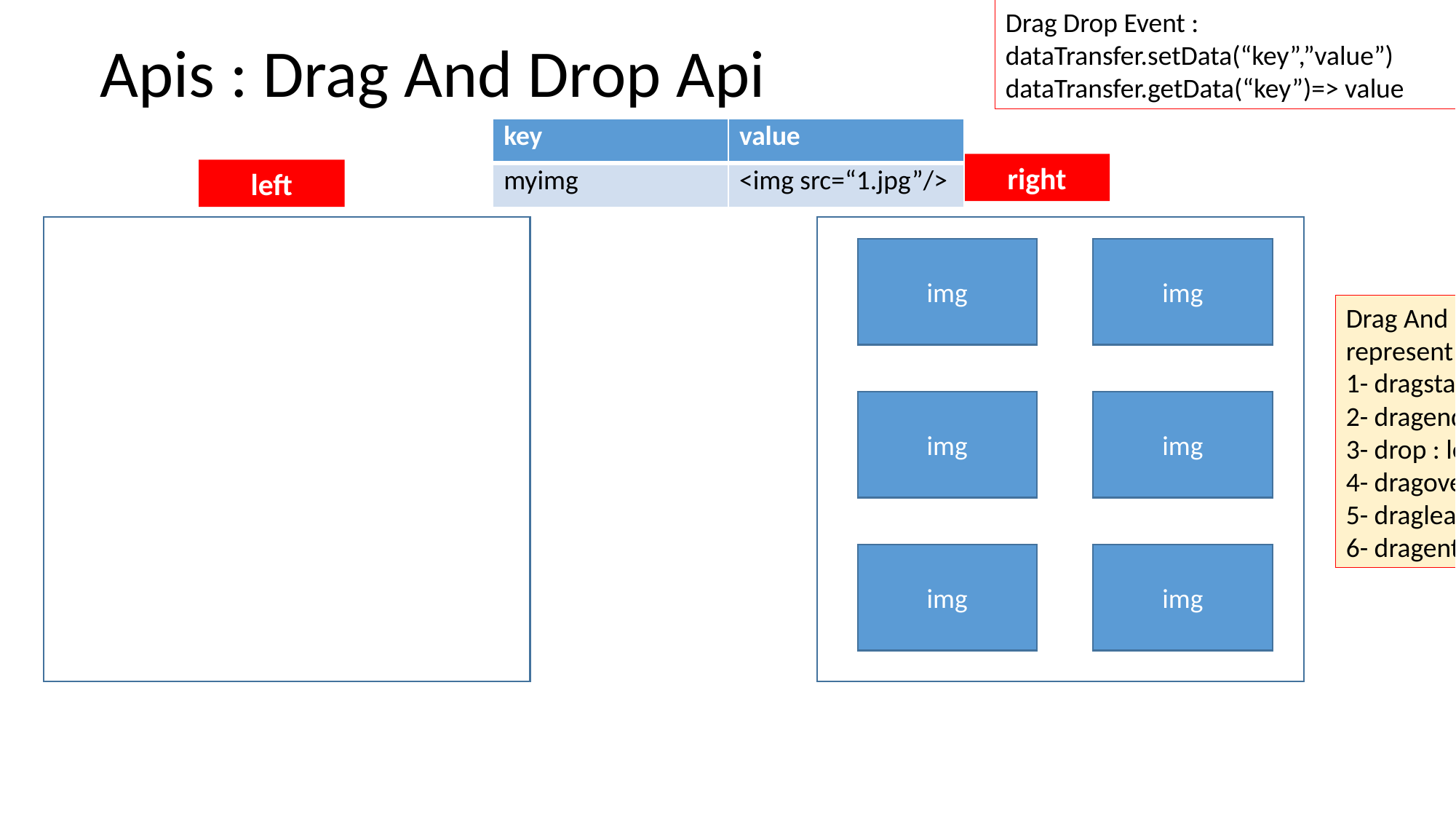

Drag Drop Event : dataTransfer.setData(“key”,”value”)
dataTransfer.getData(“key”)=> value
# Apis : Drag And Drop Api
| key | value |
| --- | --- |
| myimg | <img src=“1.jpg”/> |
right
left

img
img
Drag And Drop API represent 6 events :
1- dragstart : img
2- dragend : img
3- drop : left
4- dragover : right|left
5- dragleave : right
6- dragenter : left
img
img
img
img